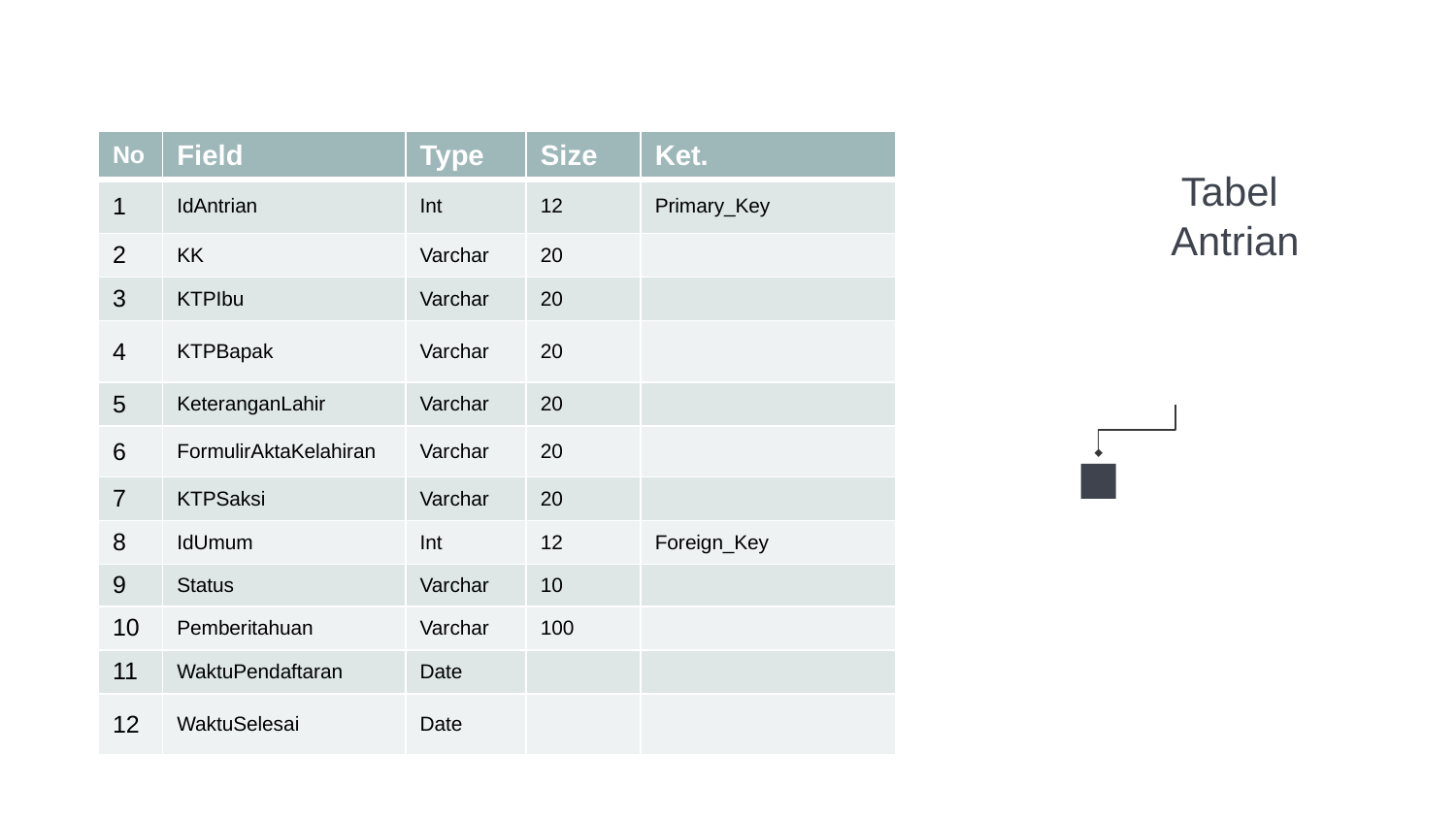

| No | Field | Type | Size | Ket. |
| --- | --- | --- | --- | --- |
| 1 | IdAntrian | Int | 12 | Primary\_Key |
| 2 | KK | Varchar | 20 |  |
| 3 | KTPIbu | Varchar | 20 |  |
| 4 | KTPBapak | Varchar | 20 |  |
| 5 | KeteranganLahir | Varchar | 20 |  |
| 6 | FormulirAktaKelahiran | Varchar | 20 |  |
| 7 | KTPSaksi | Varchar | 20 |  |
| 8 | IdUmum | Int | 12 | Foreign\_Key |
| 9 | Status | Varchar | 10 |  |
| 10 | Pemberitahuan | Varchar | 100 |  |
| 11 | WaktuPendaftaran | Date |  |  |
| 12 | WaktuSelesai | Date |  |  |
Tabel
Antrian